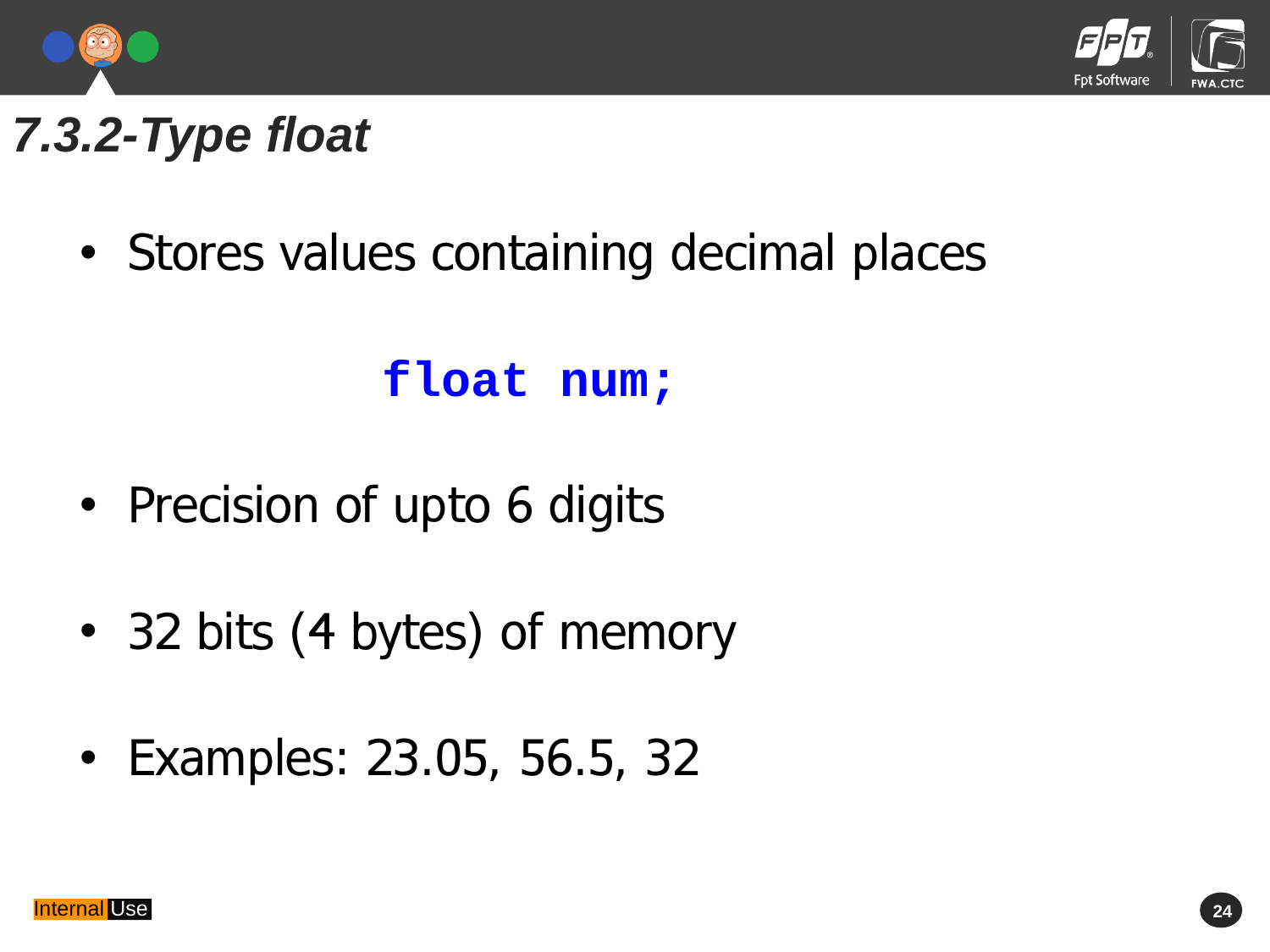

7.3.2-Type float
Stores values containing decimal places

		 	float num;

Precision of upto 6 digits

32 bits (4 bytes) of memory

Examples: 23.05, 56.5, 32

  24